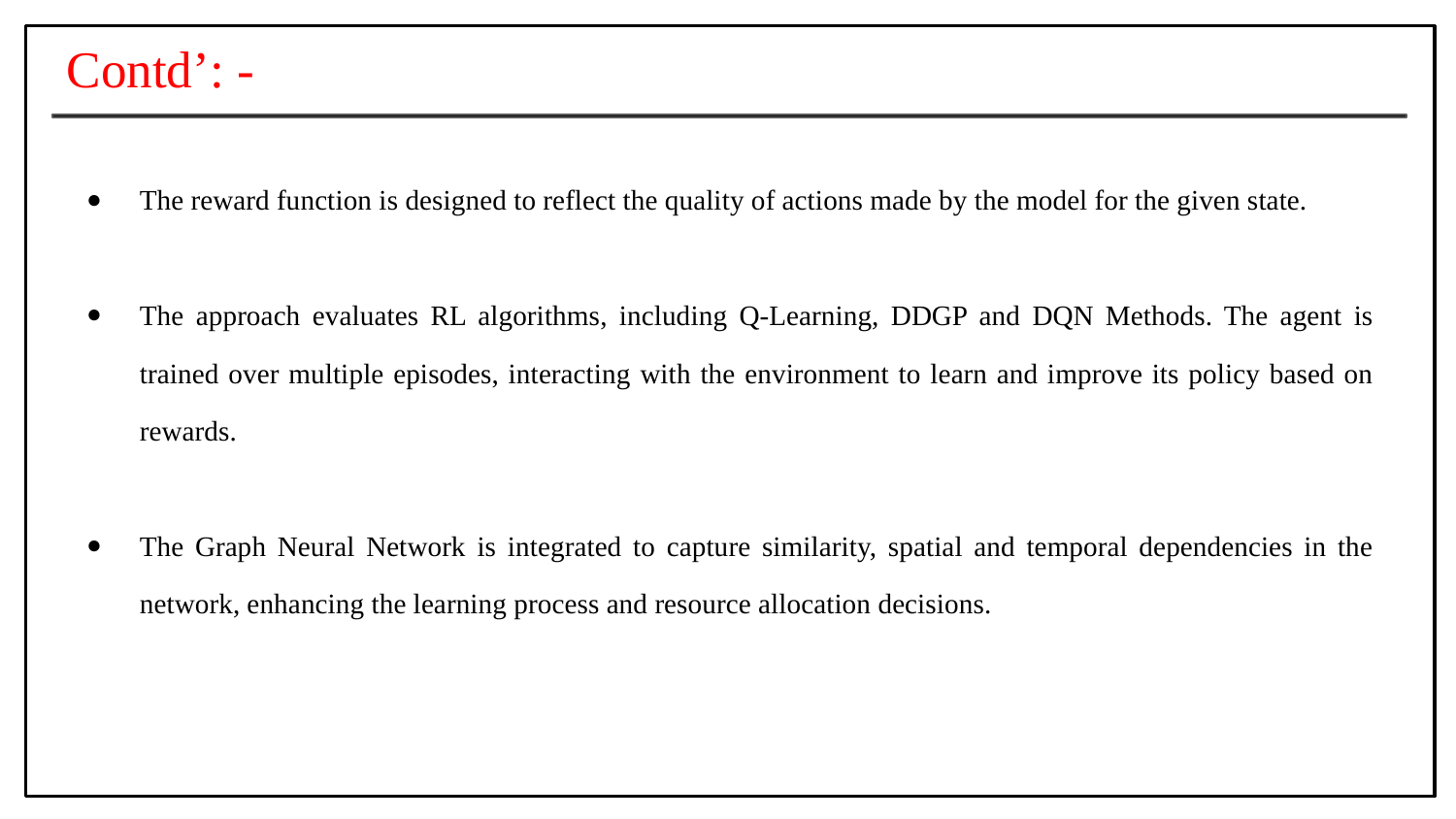

# Contd’: -

The reward function is designed to reflect the quality of actions made by the model for the given state.

The approach evaluates RL algorithms, including Q-Learning, DDGP and DQN Methods. The agent is trained over multiple episodes, interacting with the environment to learn and improve its policy based on rewards.

The Graph Neural Network is integrated to capture similarity, spatial and temporal dependencies in the network, enhancing the learning process and resource allocation decisions.